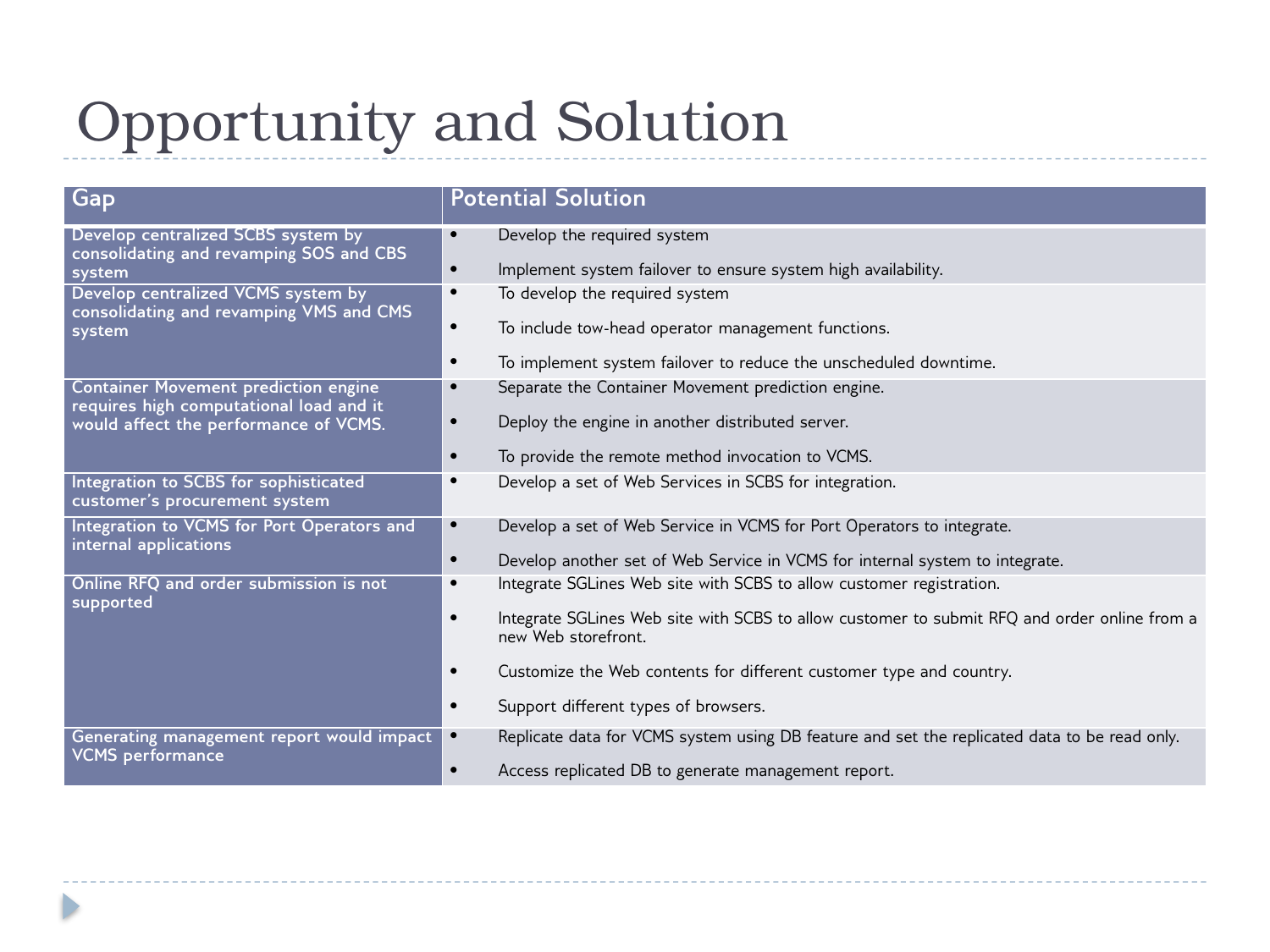

# Opportunity and Solution

| Gap | Potential Solution |
| --- | --- |
| Develop centralized SCBS system by consolidating and revamping SOS and CBS system | Develop the required system Implement system failover to ensure system high availability. |
| Develop centralized VCMS system by consolidating and revamping VMS and CMS system | To develop the required system To include tow-head operator management functions. To implement system failover to reduce the unscheduled downtime. |
| Container Movement prediction engine requires high computational load and it would affect the performance of VCMS. | Separate the Container Movement prediction engine. Deploy the engine in another distributed server. To provide the remote method invocation to VCMS. |
| Integration to SCBS for sophisticated customer’s procurement system | Develop a set of Web Services in SCBS for integration. |
| Integration to VCMS for Port Operators and internal applications | Develop a set of Web Service in VCMS for Port Operators to integrate. Develop another set of Web Service in VCMS for internal system to integrate. |
| Online RFQ and order submission is not supported | Integrate SGLines Web site with SCBS to allow customer registration. Integrate SGLines Web site with SCBS to allow customer to submit RFQ and order online from a new Web storefront. Customize the Web contents for different customer type and country. Support different types of browsers. |
| Generating management report would impact VCMS performance | Replicate data for VCMS system using DB feature and set the replicated data to be read only. Access replicated DB to generate management report. |